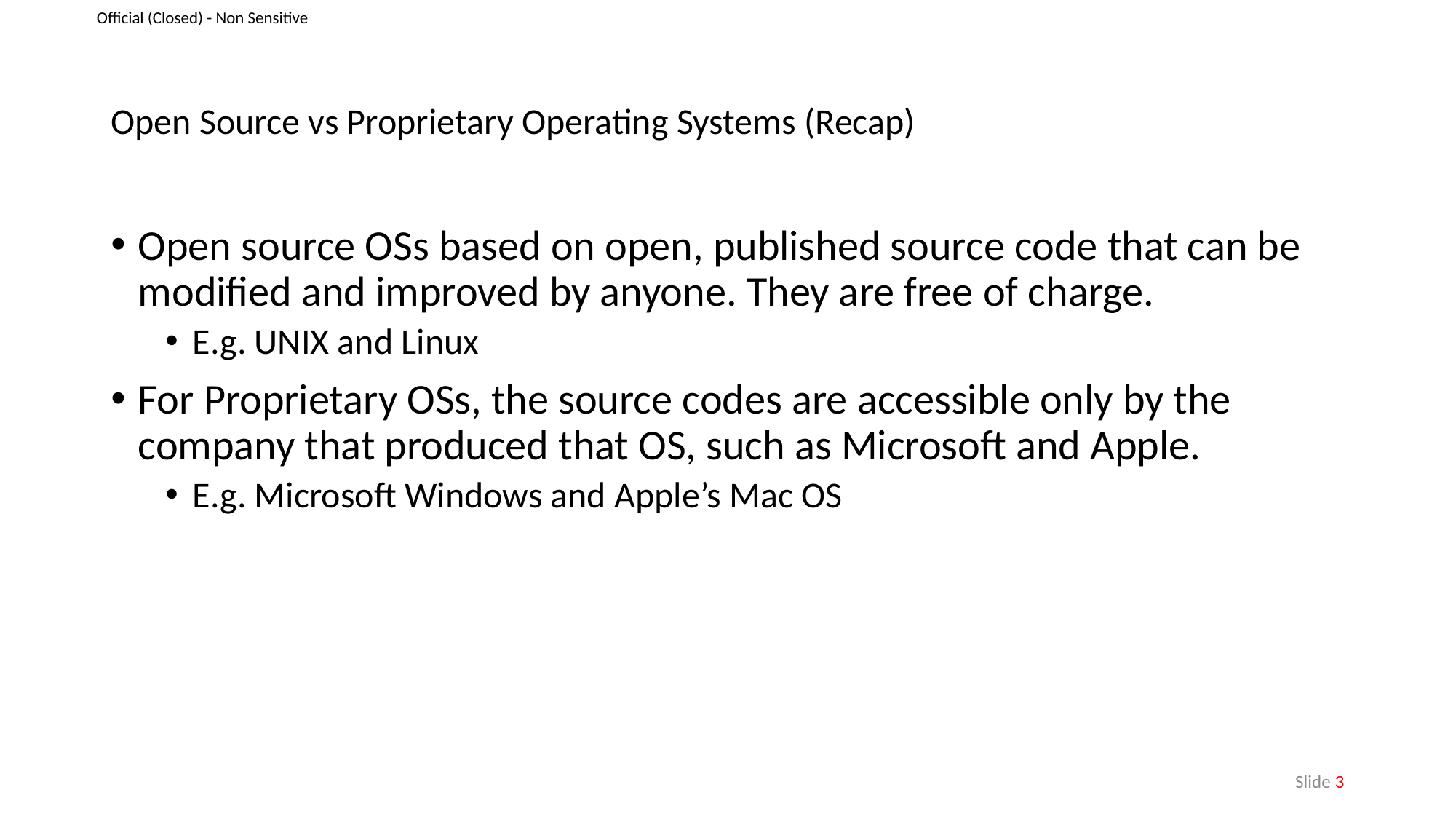

# Open Source vs Proprietary Operating Systems (Recap)
Open source OSs based on open, published source code that can be modified and improved by anyone. They are free of charge.
E.g. UNIX and Linux
For Proprietary OSs, the source codes are accessible only by the company that produced that OS, such as Microsoft and Apple.
E.g. Microsoft Windows and Apple’s Mac OS
    Slide 3